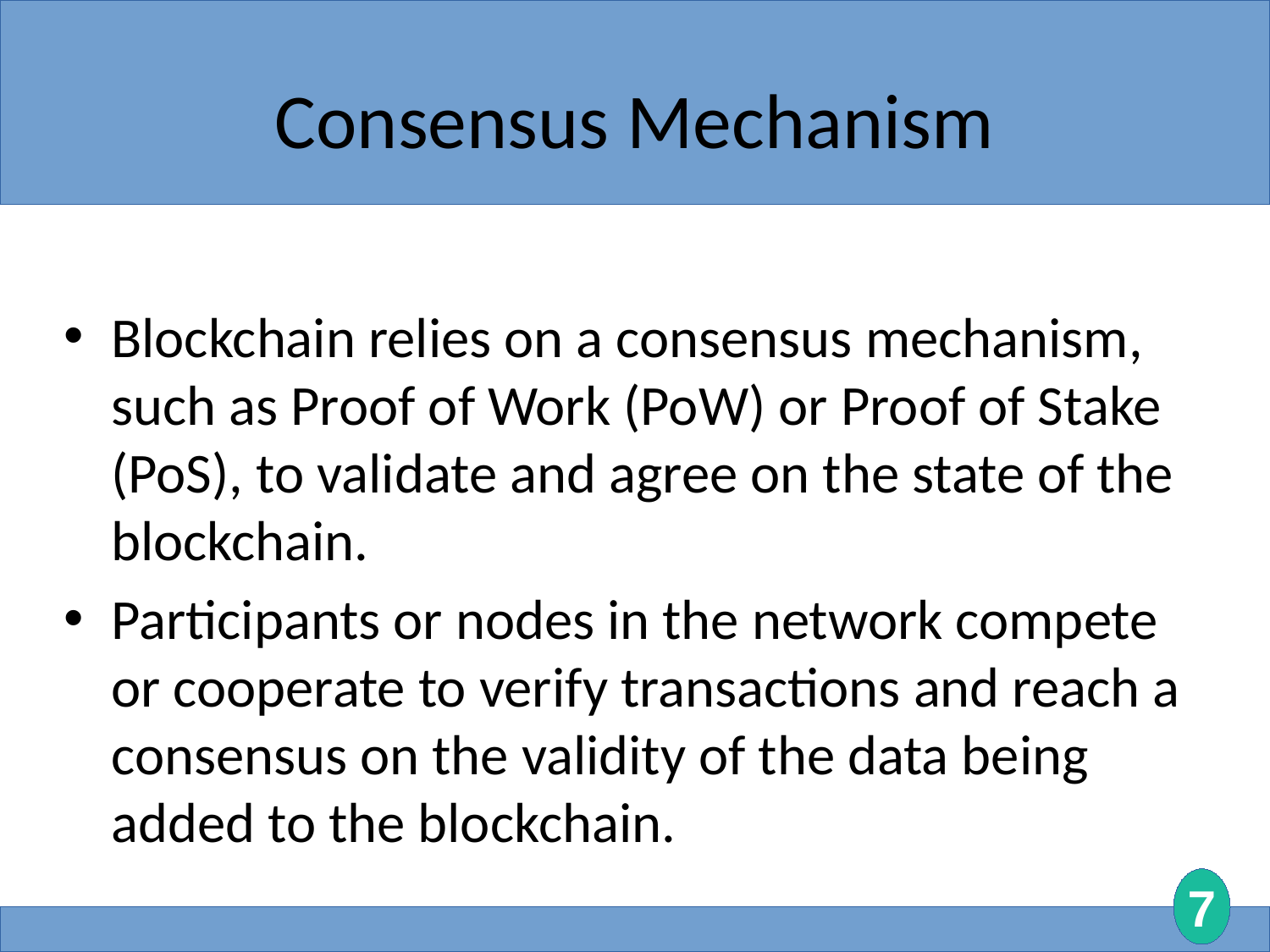

# Consensus Mechanism

Blockchain relies on a consensus mechanism, such as Proof of Work (PoW) or Proof of Stake (PoS), to validate and agree on the state of the blockchain.
Participants or nodes in the network compete or cooperate to verify transactions and reach a consensus on the validity of the data being added to the blockchain.